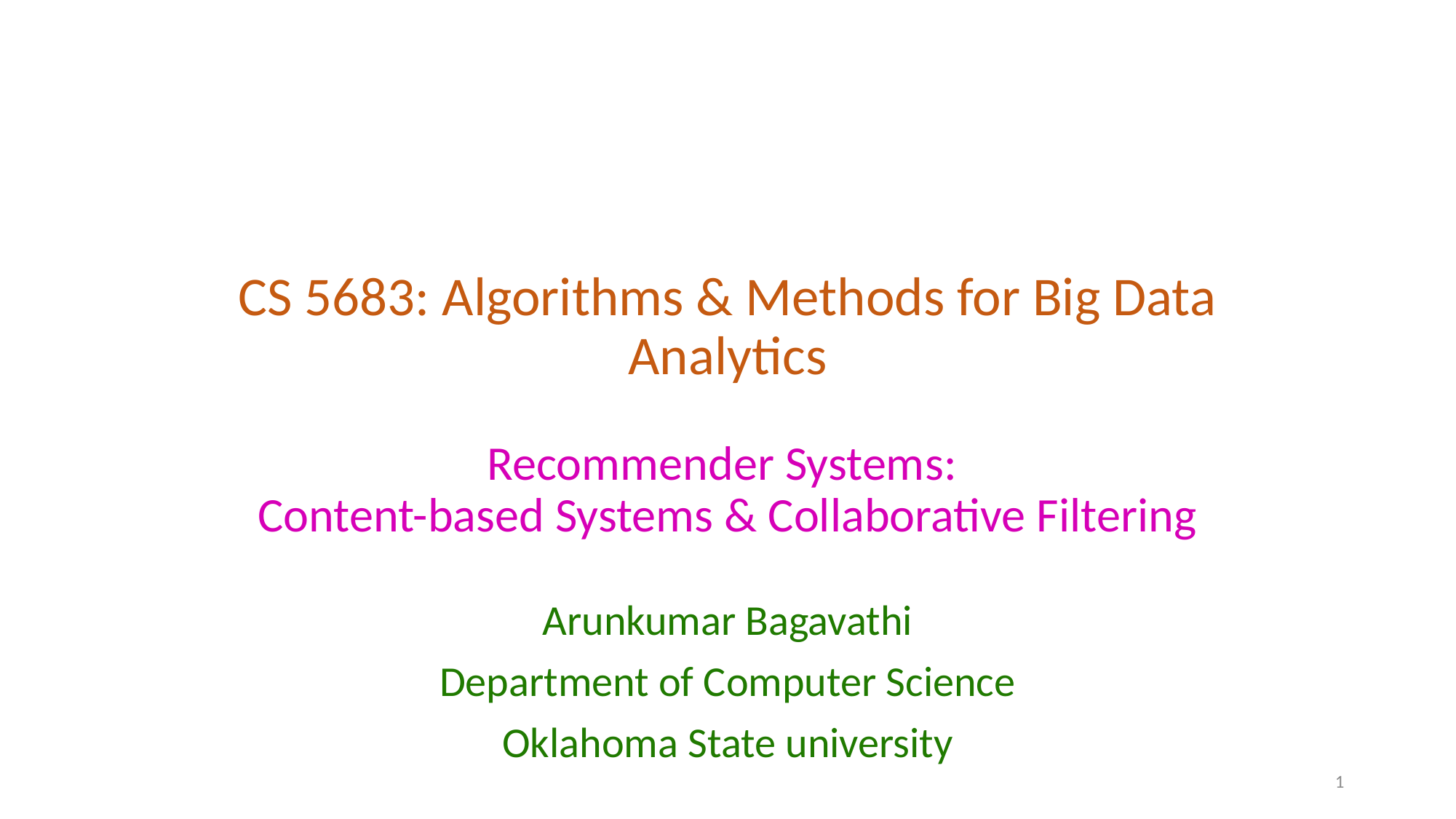

# CS 5683: Algorithms & Methods for Big Data Analytics Recommender Systems: Content-based Systems & Collaborative Filtering
Arunkumar Bagavathi
Department of Computer Science
Oklahoma State university
1